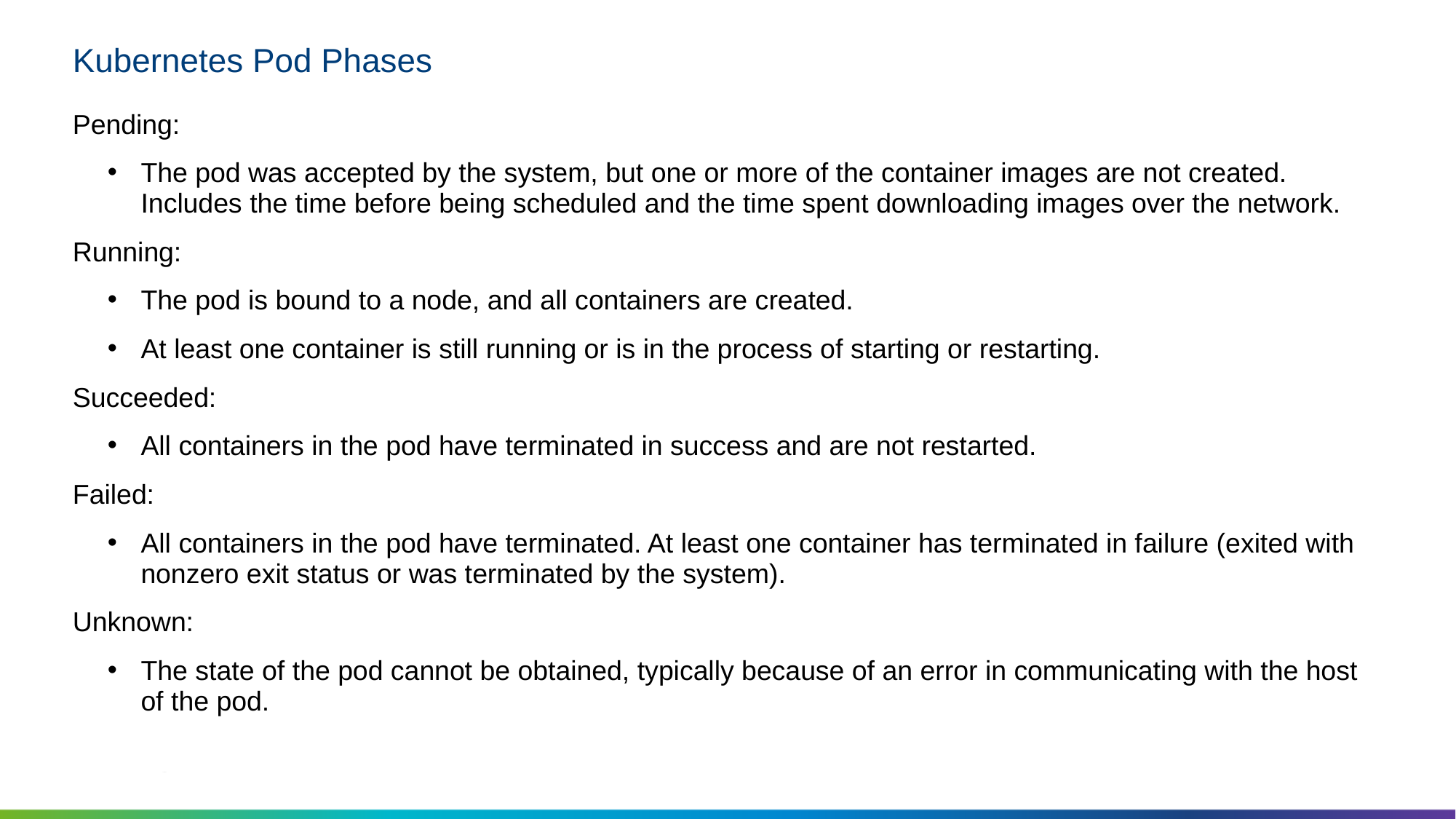

# Kubernetes Pod Phases
Pending:
The pod was accepted by the system, but one or more of the container images are not created. Includes the time before being scheduled and the time spent downloading images over the network.
Running:
The pod is bound to a node, and all containers are created.
At least one container is still running or is in the process of starting or restarting.
Succeeded:
All containers in the pod have terminated in success and are not restarted.
Failed:
All containers in the pod have terminated. At least one container has terminated in failure (exited with nonzero exit status or was terminated by the system).
Unknown:
The state of the pod cannot be obtained, typically because of an error in communicating with the host of the pod.